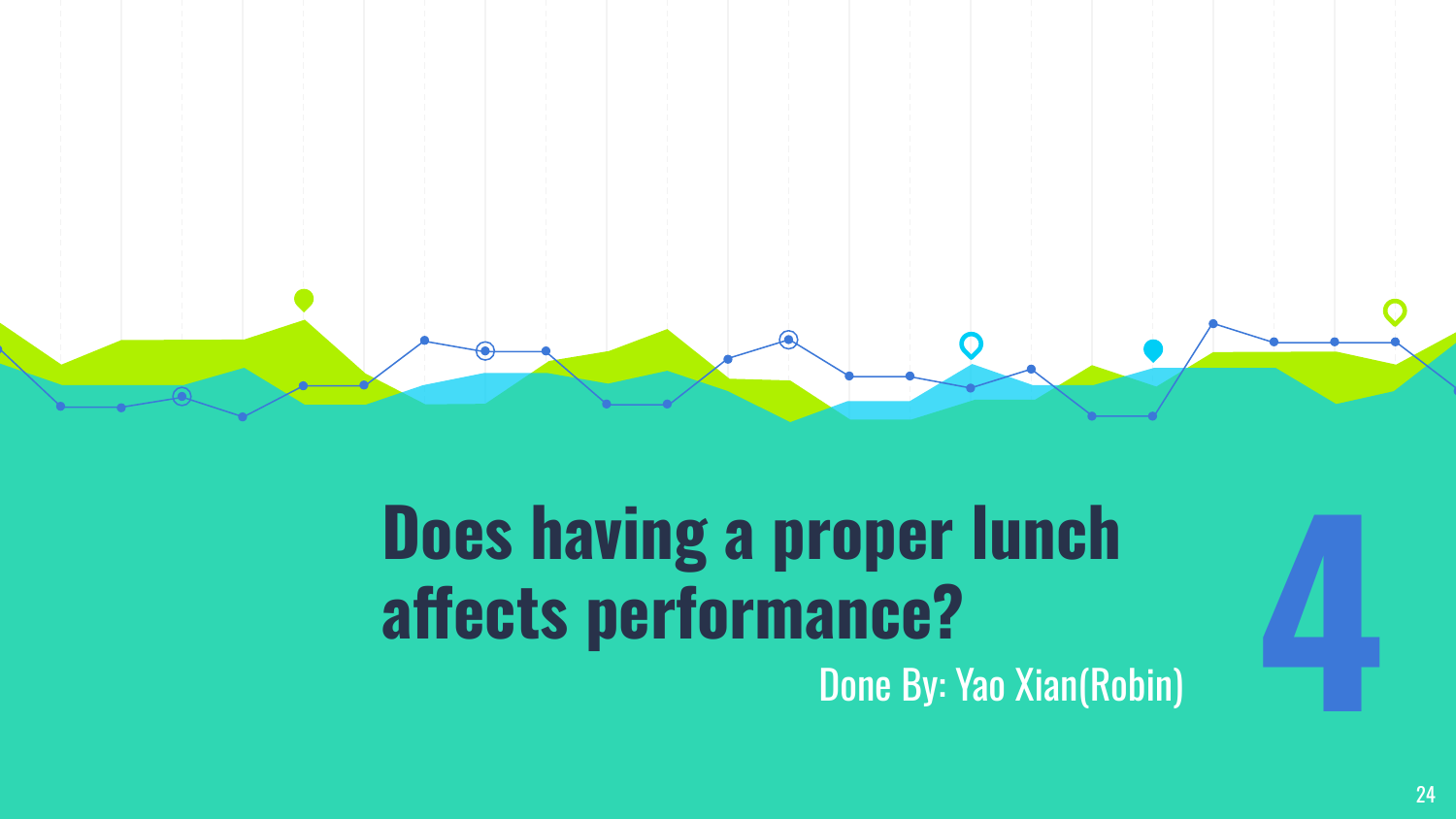

# Does having a proper lunch affects performance?
4
Done By: Yao Xian(Robin)
24